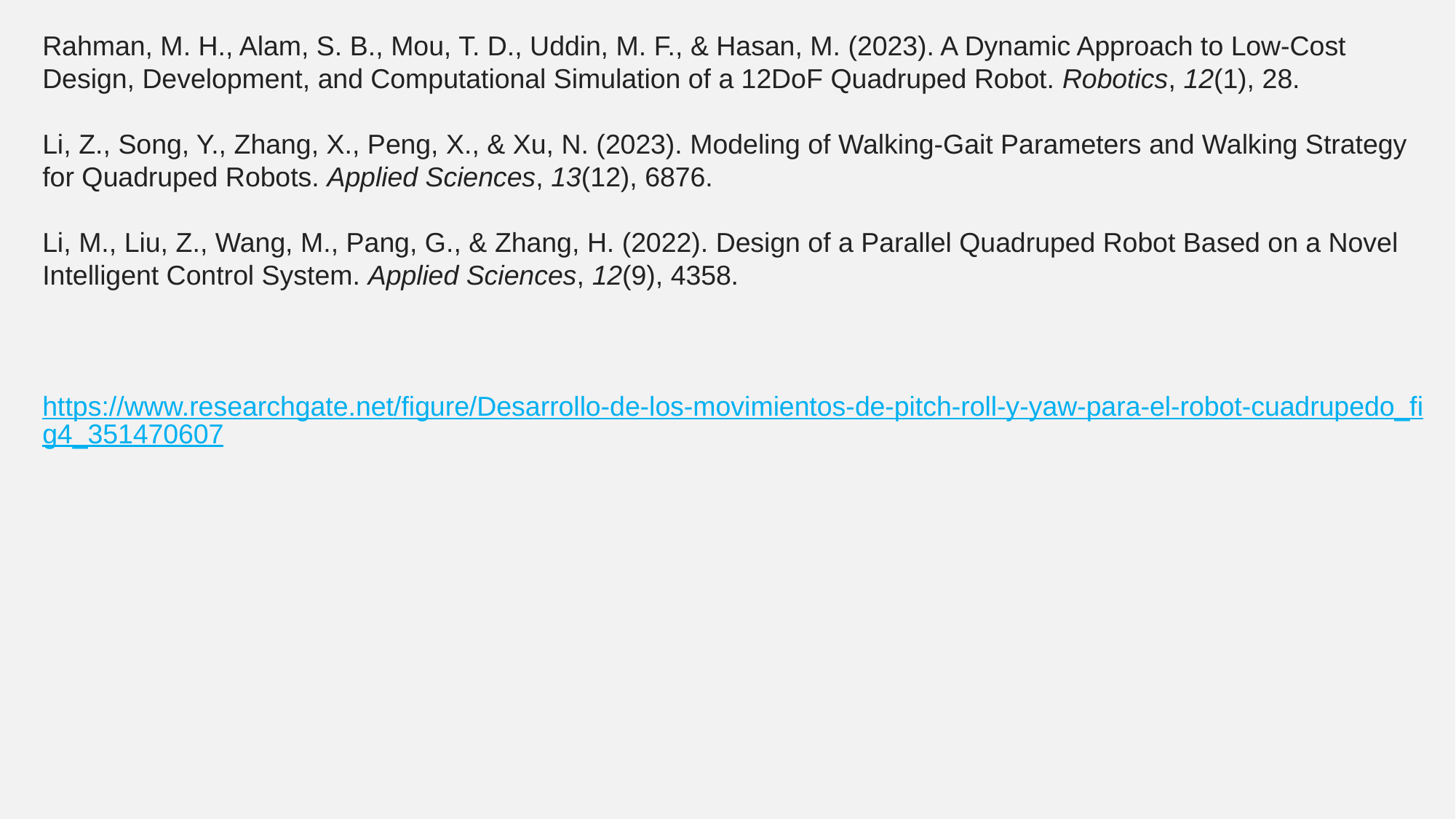

Rahman, M. H., Alam, S. B., Mou, T. D., Uddin, M. F., & Hasan, M. (2023). A Dynamic Approach to Low-Cost Design, Development, and Computational Simulation of a 12DoF Quadruped Robot. Robotics, 12(1), 28.

Li, Z., Song, Y., Zhang, X., Peng, X., & Xu, N. (2023). Modeling of Walking-Gait Parameters and Walking Strategy for Quadruped Robots. Applied Sciences, 13(12), 6876.

Li, M., Liu, Z., Wang, M., Pang, G., & Zhang, H. (2022). Design of a Parallel Quadruped Robot Based on a Novel Intelligent Control System. Applied Sciences, 12(9), 4358.

https://www.researchgate.net/figure/Desarrollo-de-los-movimientos-de-pitch-roll-y-yaw-para-el-robot-cuadrupedo_fig4_351470607